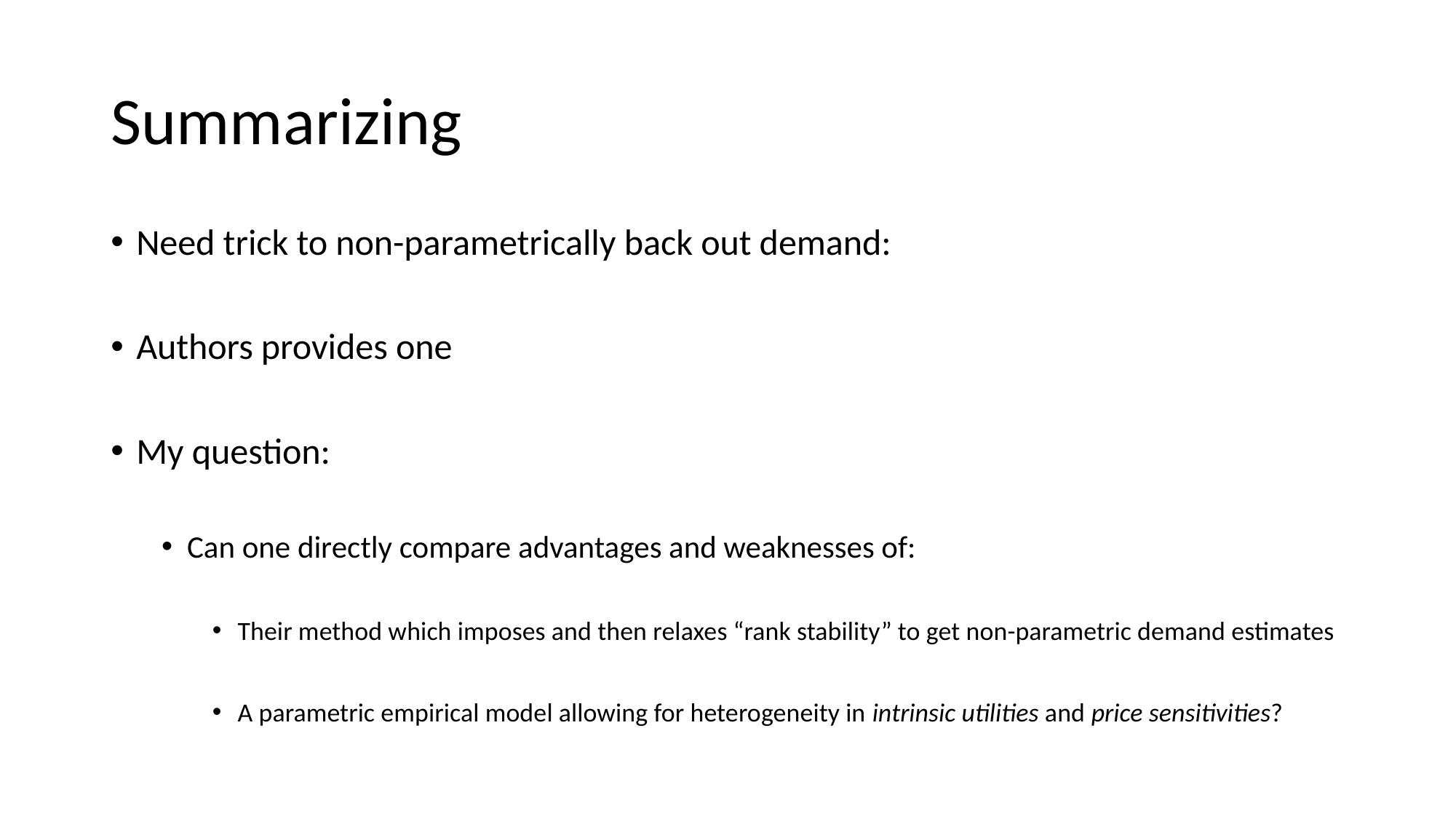

# Summarizing
Need trick to non-parametrically back out demand:

Authors provides one

My question:

Can one directly compare advantages and weaknesses of:

Their method which imposes and then relaxes “rank stability” to get non-parametric demand estimates

A parametric empirical model allowing for heterogeneity in intrinsic utilities and price sensitivities?